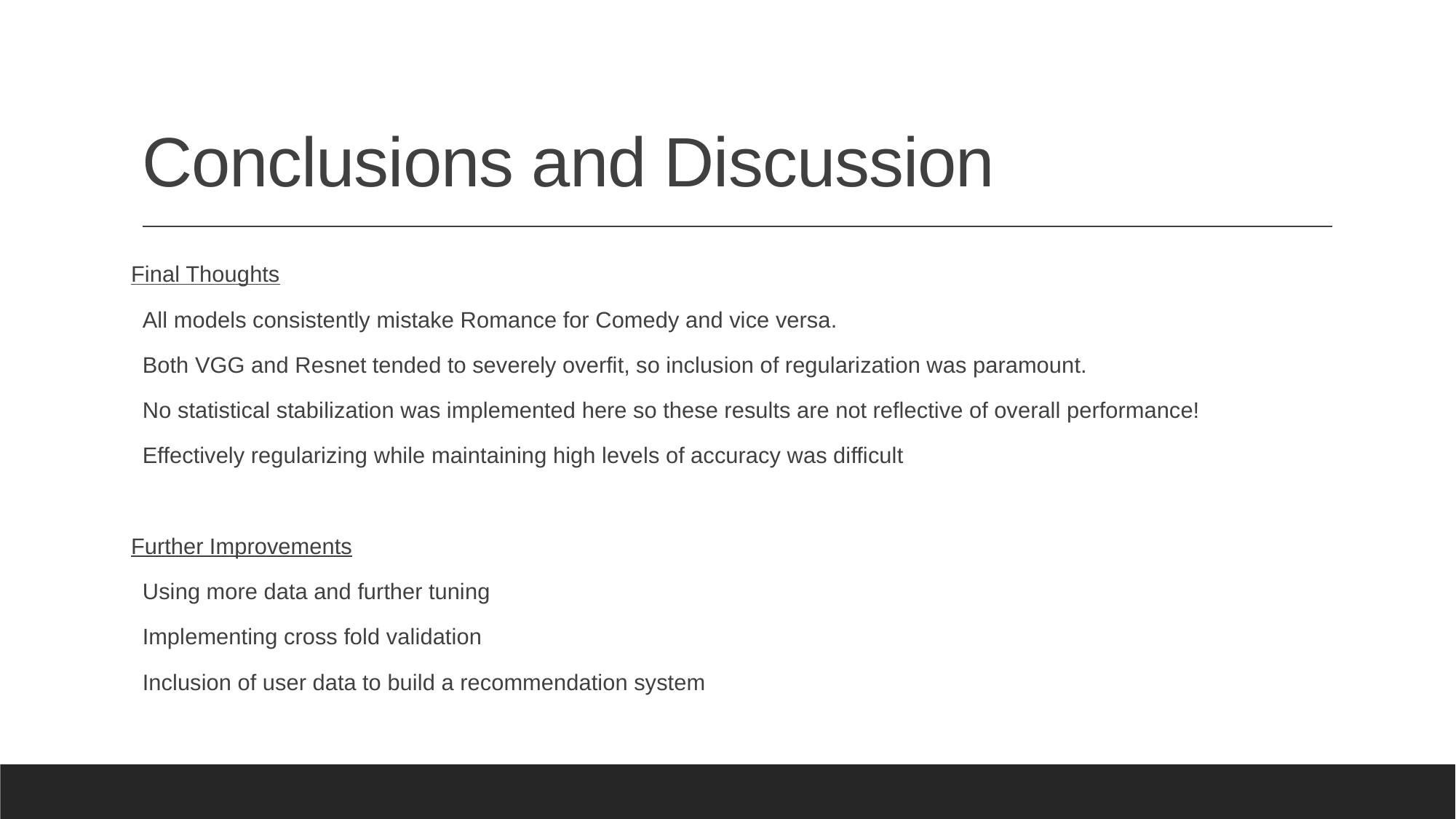

# Conclusions and Discussion
Final Thoughts
All models consistently mistake Romance for Comedy and vice versa.
Both VGG and Resnet tended to severely overfit, so inclusion of regularization was paramount.
No statistical stabilization was implemented here so these results are not reflective of overall performance!
Effectively regularizing while maintaining high levels of accuracy was difficult

Further Improvements
Using more data and further tuning
Implementing cross fold validation
Inclusion of user data to build a recommendation system